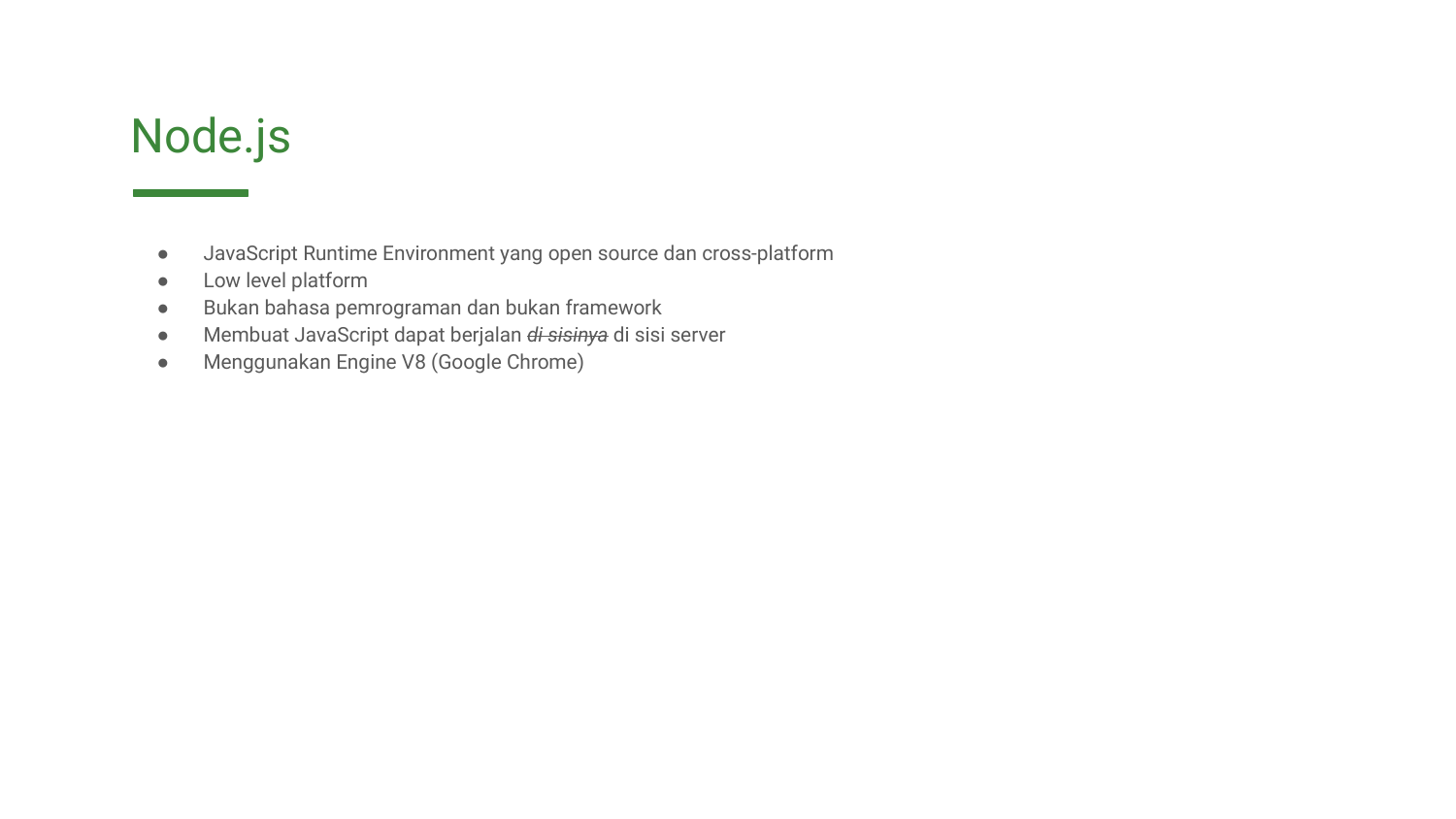

Node.js

JavaScript Runtime Environment yang open source dan cross-platform
Low level platform
Bukan bahasa pemrograman dan bukan framework
Membuat JavaScript dapat berjalan di sisinya di sisi server
Menggunakan Engine V8 (Google Chrome)